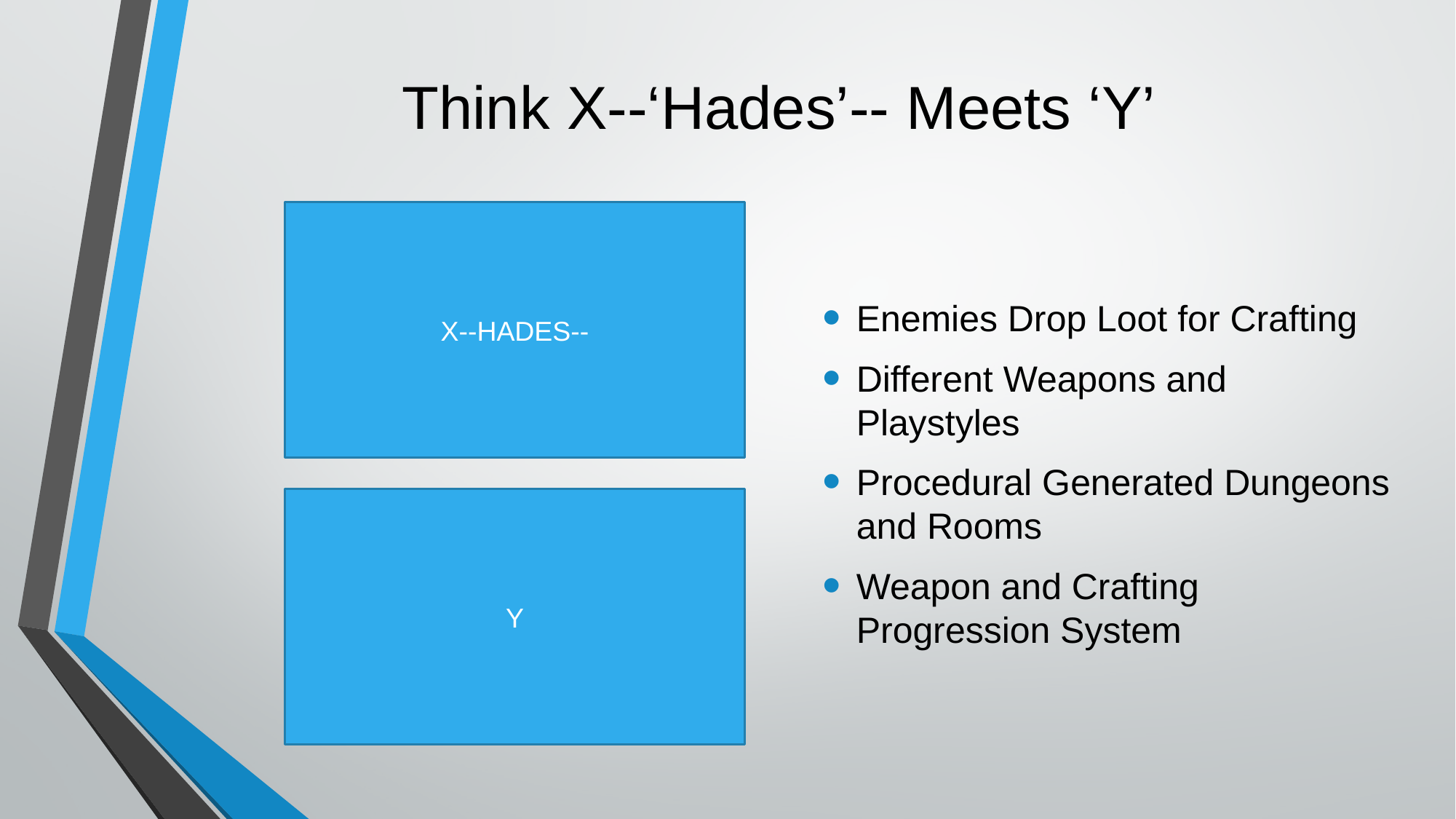

# Think X--‘Hades’-- Meets ‘Y’
X--HADES--
Enemies Drop Loot for Crafting
Different Weapons and Playstyles
Procedural Generated Dungeons and Rooms
Weapon and Crafting Progression System
Y